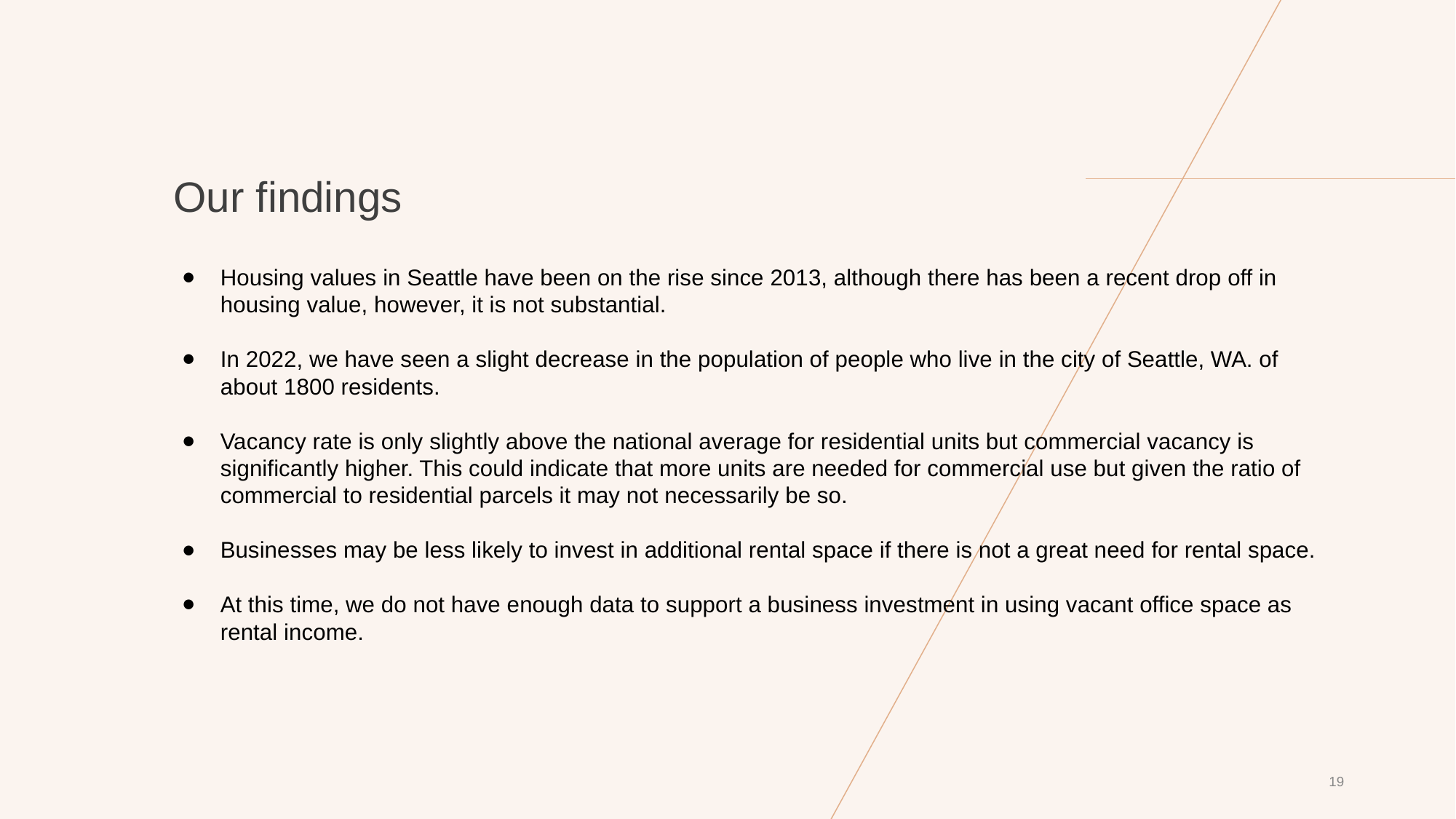

# Our findings
Housing values in Seattle have been on the rise since 2013, although there has been a recent drop off in housing value, however, it is not substantial.

In 2022, we have seen a slight decrease in the population of people who live in the city of Seattle, WA. of about 1800 residents.

Vacancy rate is only slightly above the national average for residential units but commercial vacancy is significantly higher. This could indicate that more units are needed for commercial use but given the ratio of commercial to residential parcels it may not necessarily be so.

Businesses may be less likely to invest in additional rental space if there is not a great need for rental space.

At this time, we do not have enough data to support a business investment in using vacant office space as rental income.

19